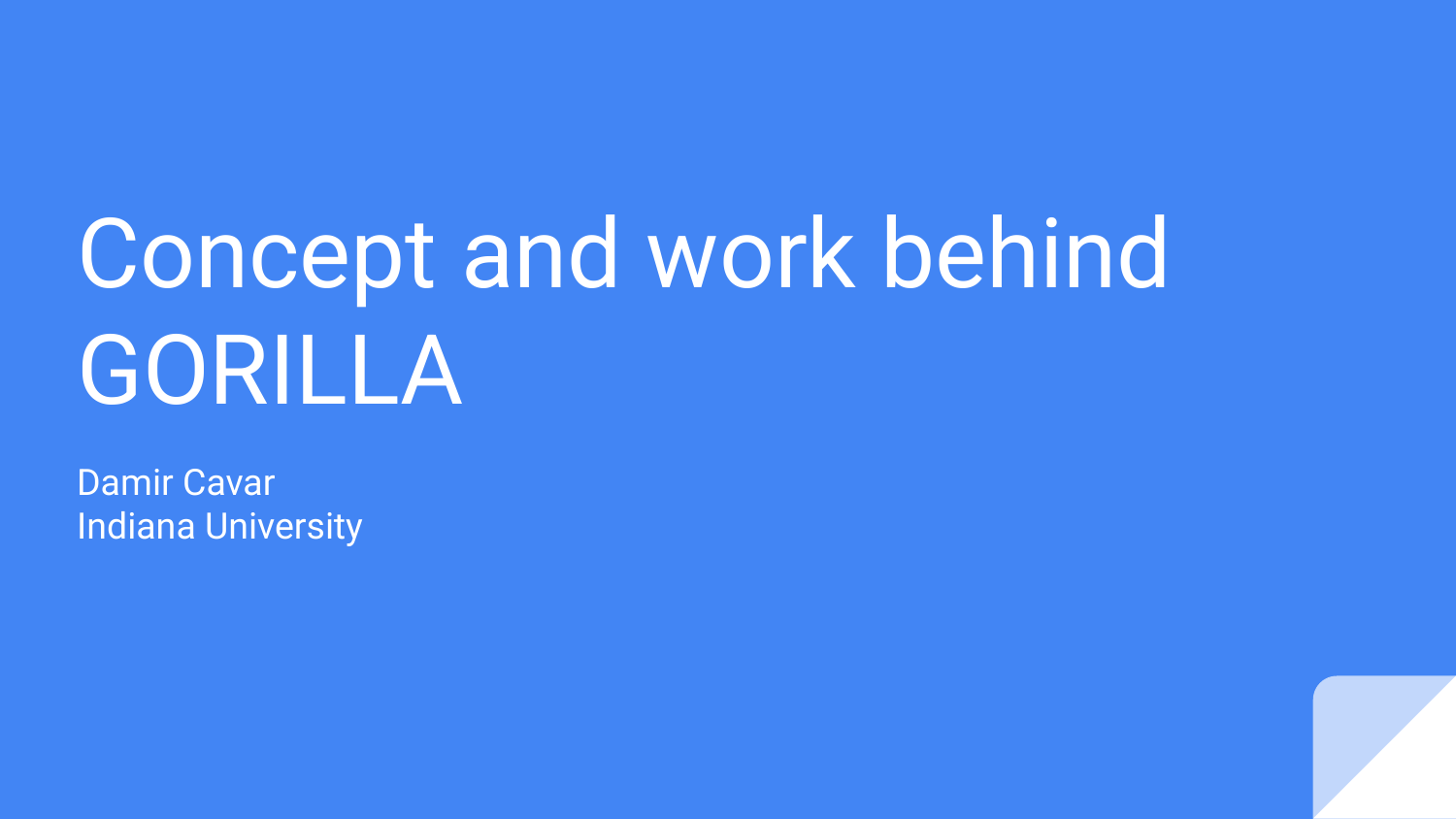

# Concept and work behind GORILLA
Damir Cavar
Indiana University